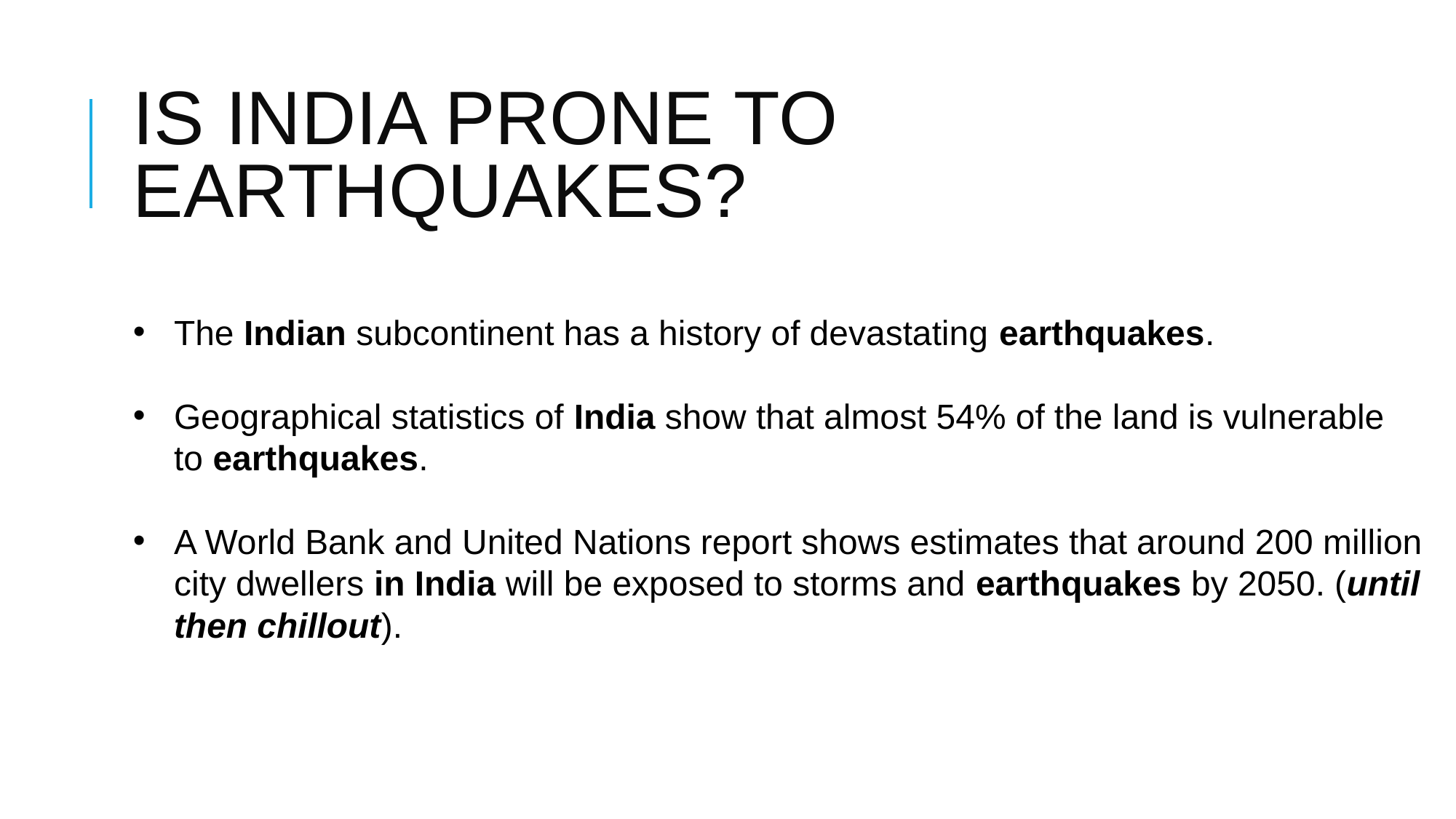

# IS INDIA PRONE TO EARTHQUAKES?
The Indian subcontinent has a history of devastating earthquakes.

Geographical statistics of India show that almost 54% of the land is vulnerable to earthquakes.

A World Bank and United Nations report shows estimates that around 200 million city dwellers in India will be exposed to storms and earthquakes by 2050. (until then chillout).